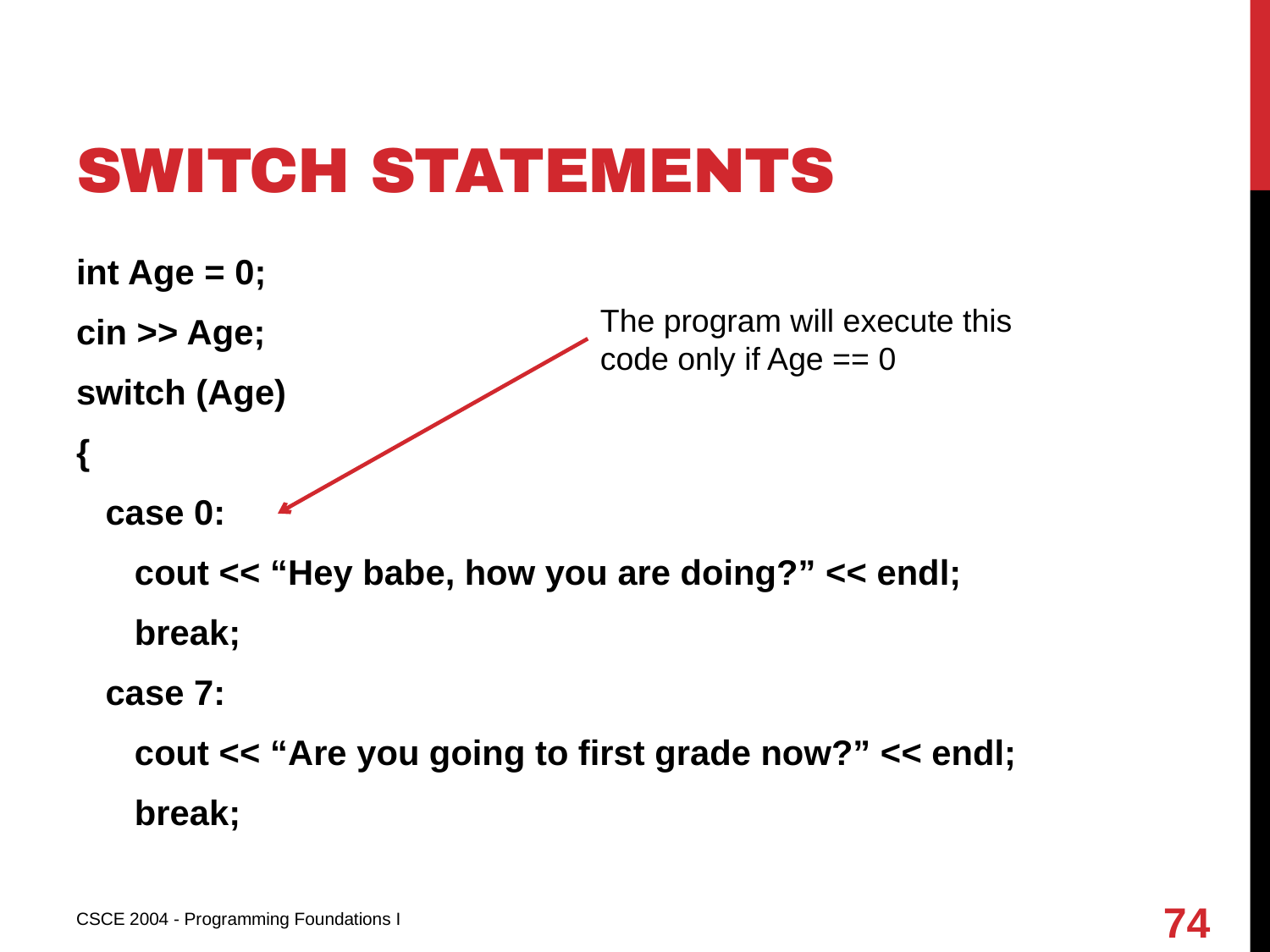

# Switch statements
int Age = 0;
cin >> Age;
switch (Age)
{
   case 0:
      cout << “Hey babe, how you are doing?” << endl;
      break;
   case 7:
      cout << “Are you going to first grade now?” << endl;
      break;
The program will execute this code only if Age == 0
74
CSCE 2004 - Programming Foundations I